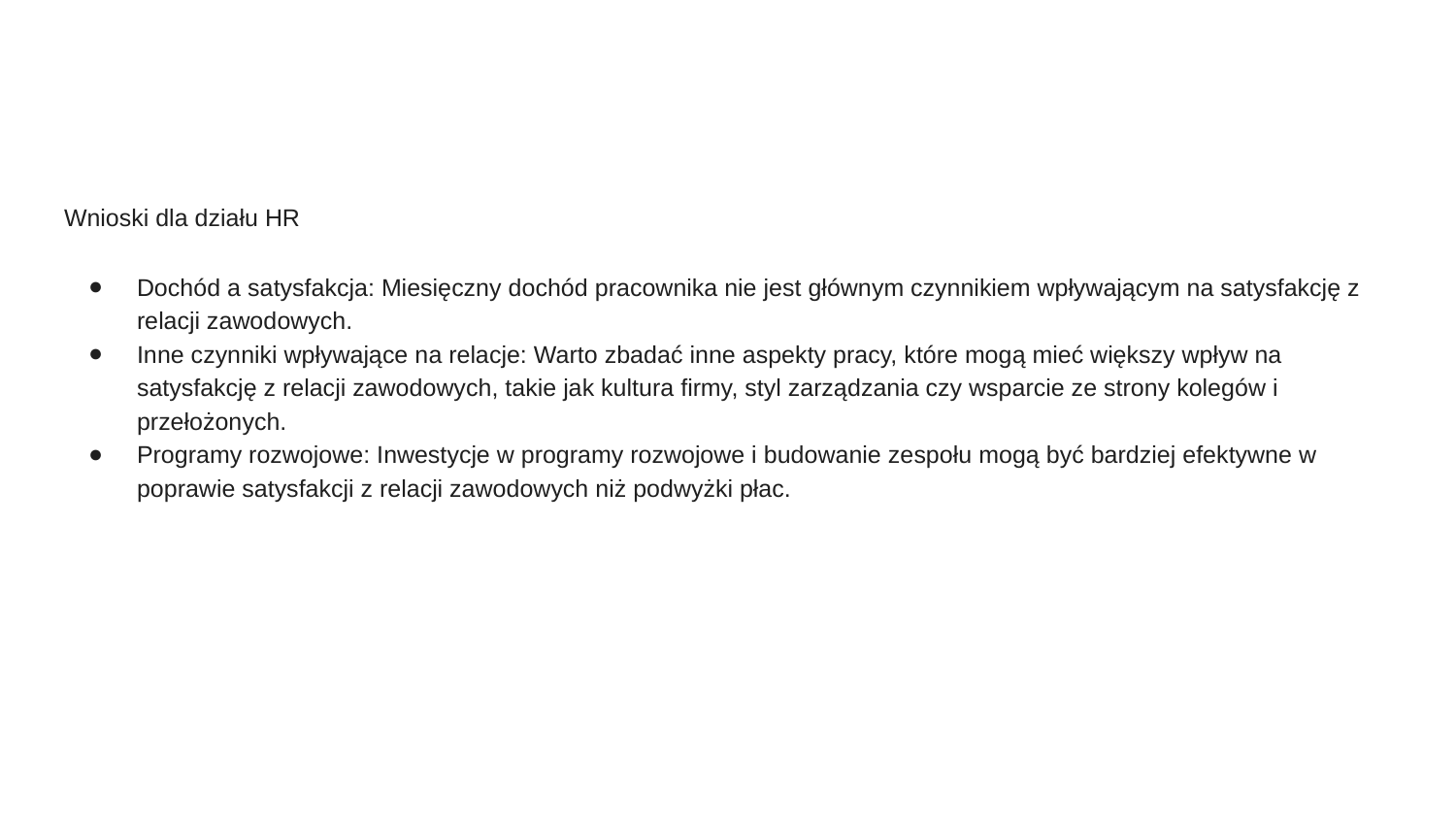

Wnioski dla działu HR
Dochód a satysfakcja: Miesięczny dochód pracownika nie jest głównym czynnikiem wpływającym na satysfakcję z relacji zawodowych.
Inne czynniki wpływające na relacje: Warto zbadać inne aspekty pracy, które mogą mieć większy wpływ na satysfakcję z relacji zawodowych, takie jak kultura firmy, styl zarządzania czy wsparcie ze strony kolegów i przełożonych.
Programy rozwojowe: Inwestycje w programy rozwojowe i budowanie zespołu mogą być bardziej efektywne w poprawie satysfakcji z relacji zawodowych niż podwyżki płac.